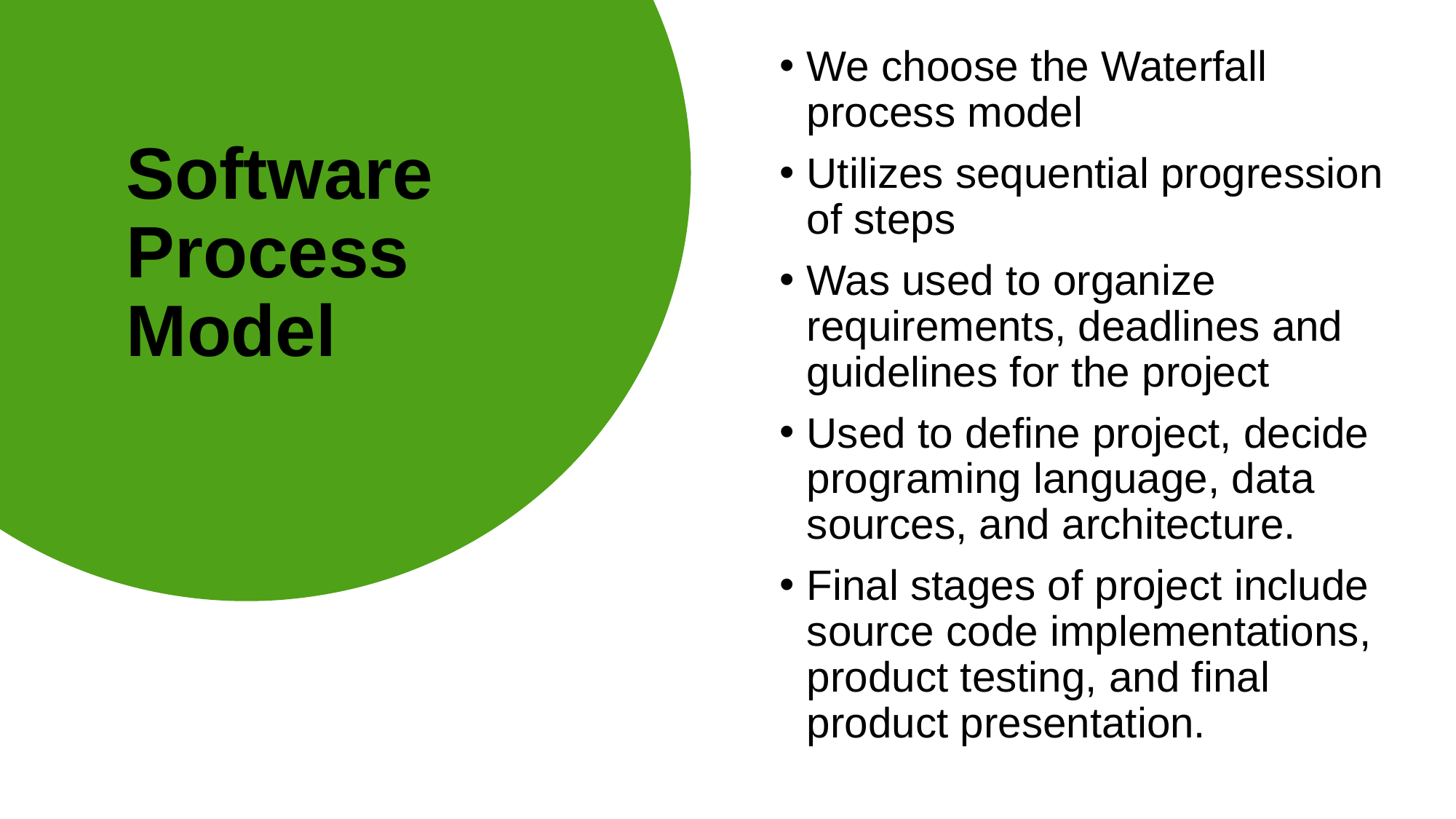

We choose the Waterfall process model
Utilizes sequential progression of steps
Was used to organize requirements, deadlines and guidelines for the project
Used to define project, decide programing language, data sources, and architecture.
Final stages of project include source code implementations, product testing, and final product presentation.
# Software Process Model